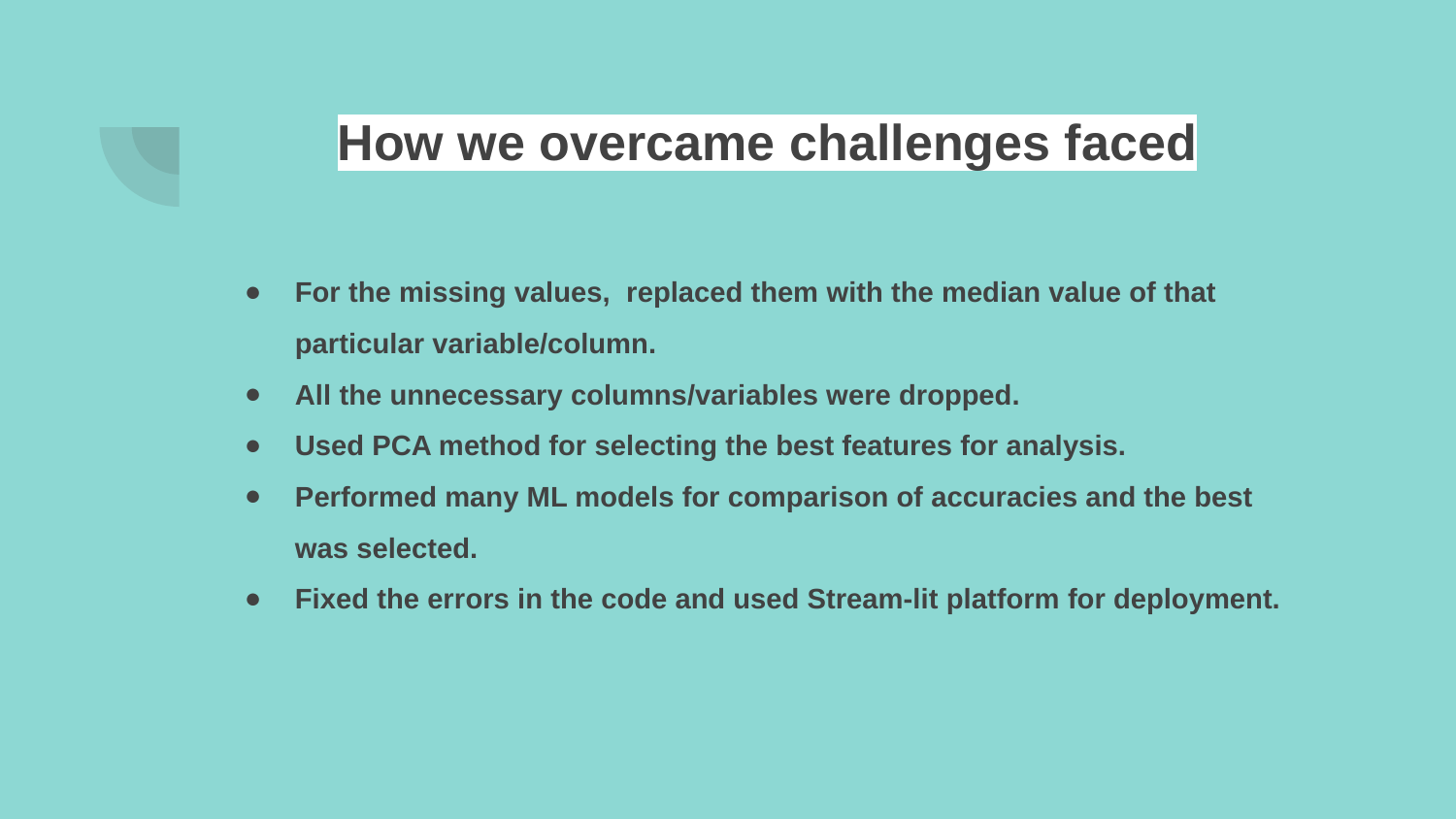

# How we overcame challenges faced
For the missing values,  replaced them with the median value of that particular variable/column.
All the unnecessary columns/variables were dropped.
Used PCA method for selecting the best features for analysis.
Performed many ML models for comparison of accuracies and the best was selected.
Fixed the errors in the code and used Stream-lit platform for deployment.